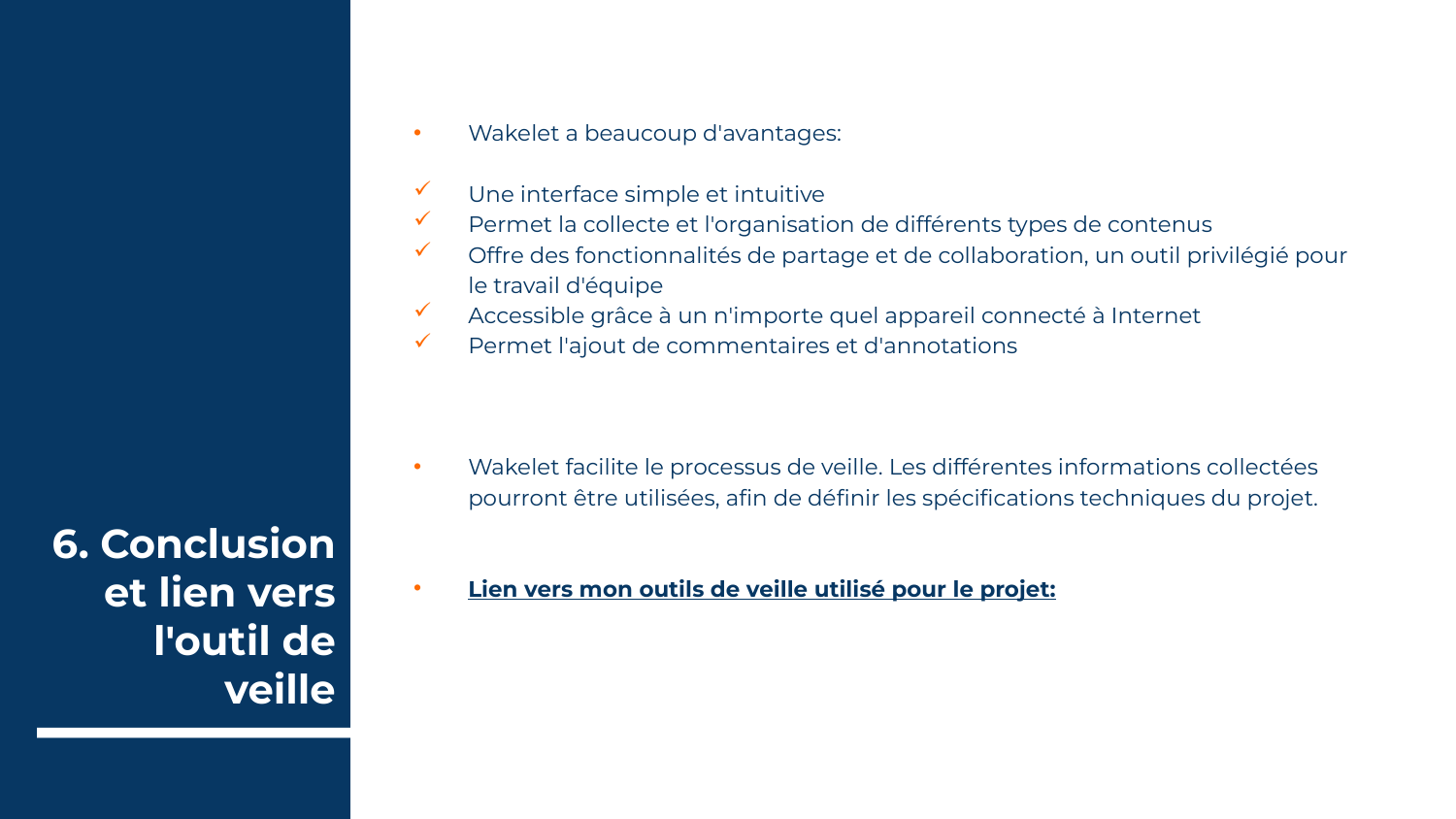

Wakelet a beaucoup d'avantages:

Une interface simple et intuitive
Permet la collecte et l'organisation de différents types de contenus
Offre des fonctionnalités de partage et de collaboration, un outil privilégié pour le travail d'équipe
Accessible grâce à un n'importe quel appareil connecté à Internet
Permet l'ajout de commentaires et d'annotations

Wakelet facilite le processus de veille. Les différentes informations collectées pourront être utilisées, afin de définir les spécifications techniques du projet.

Lien vers mon outils de veille utilisé pour le projet:

# 6. Conclusion et lien vers l'outil de veille